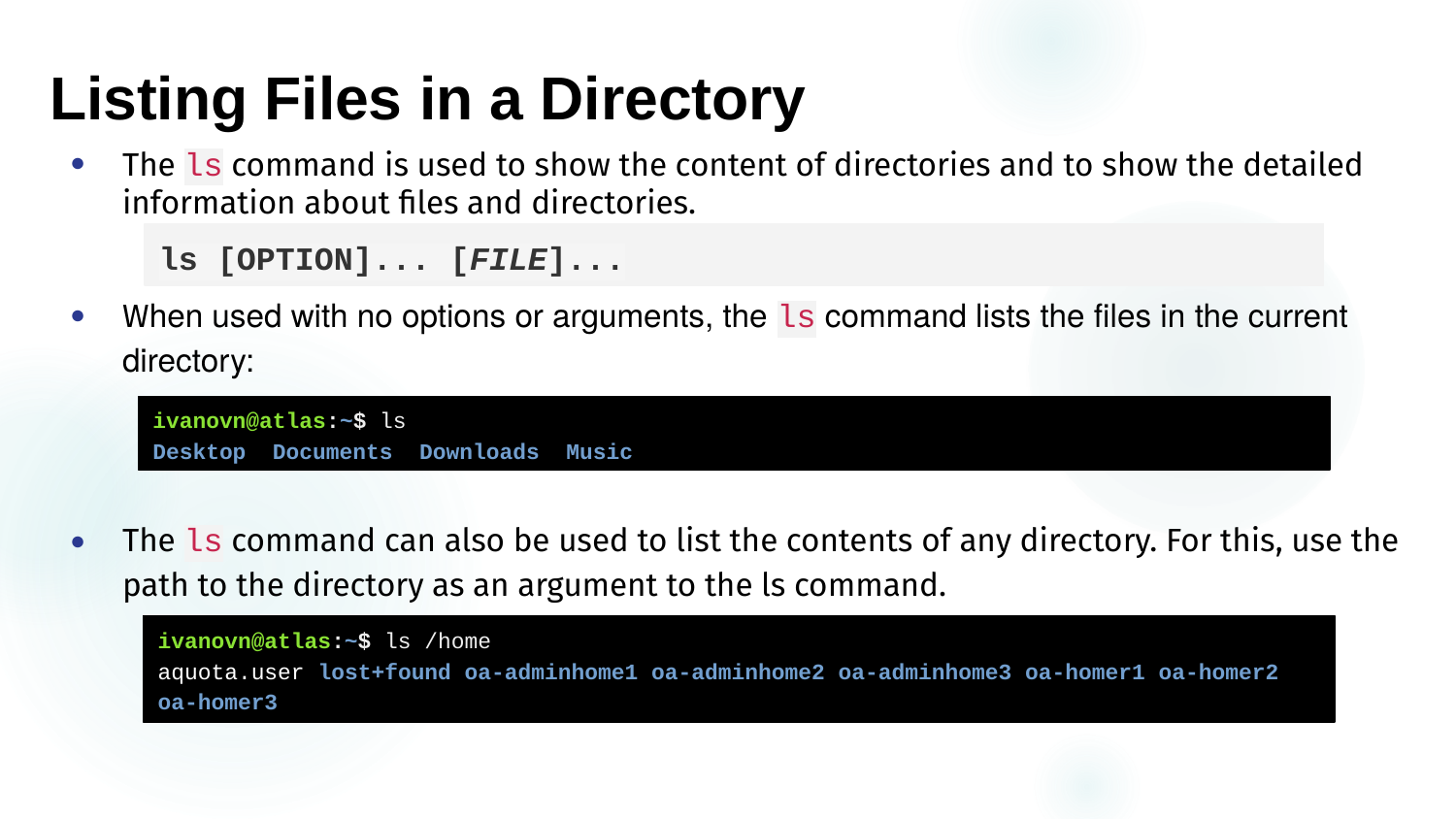

# Listing Files in a Directory
The ls command is used to show the content of directories and to show the detailed information about files and directories.

When used with no options or arguments, the ls command lists the files in the current directory:

The ls command can also be used to list the contents of any directory. For this, use the path to the directory as an argument to the ls command.

ls [OPTION]... [FILE]...
ivanovn@atlas:~$ ls
Desktop  Documents  Downloads  Music
ivanovn@atlas:~$ ls /home
aquota.user lost+found oa-adminhome1 oa-adminhome2 oa-adminhome3 oa-homer1 oa-homer2 oa-homer3